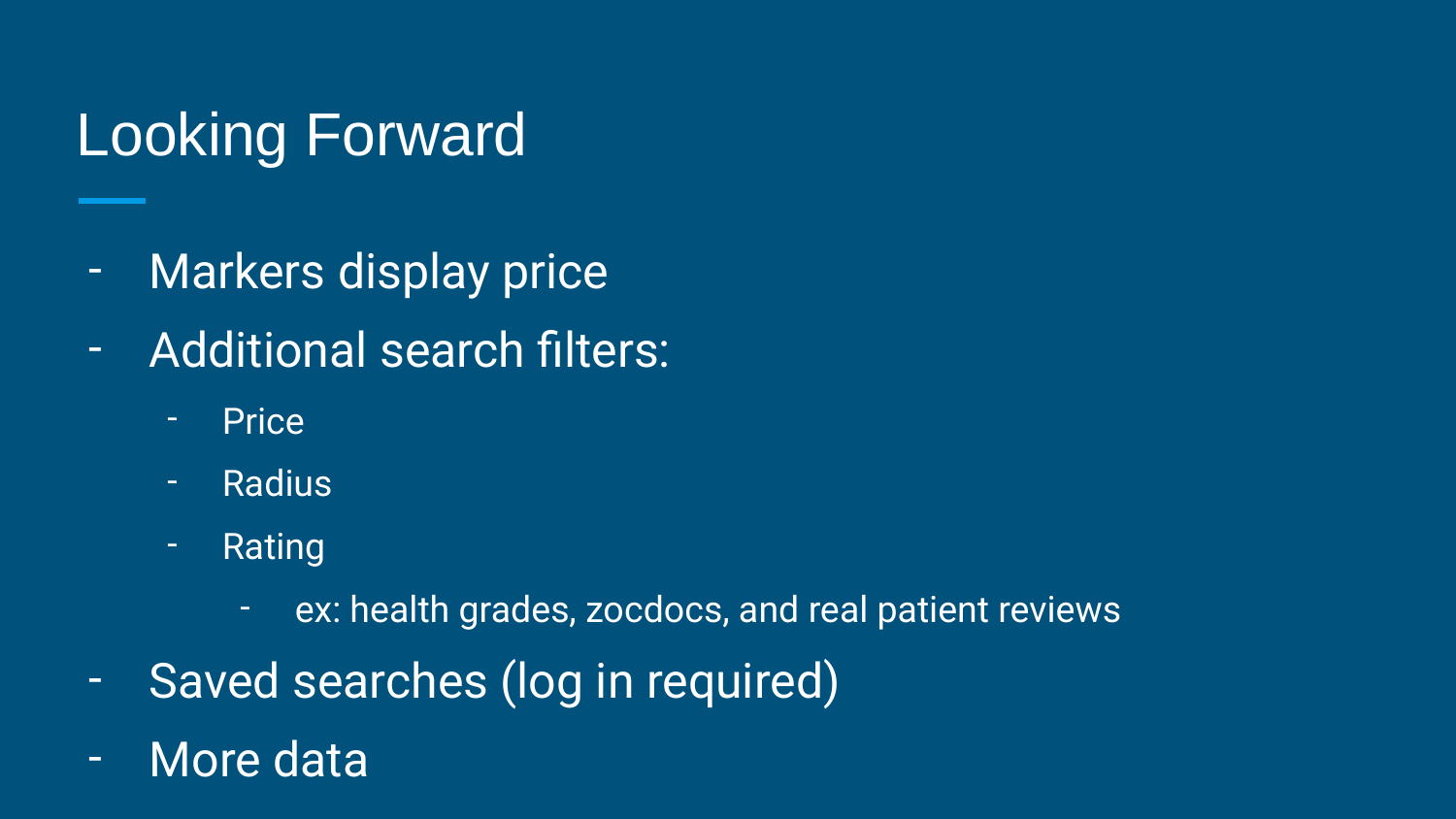

# Looking Forward
Markers display price
Additional search filters:
Price
Radius
Rating
ex: health grades, zocdocs, and real patient reviews
Saved searches (log in required)
More data